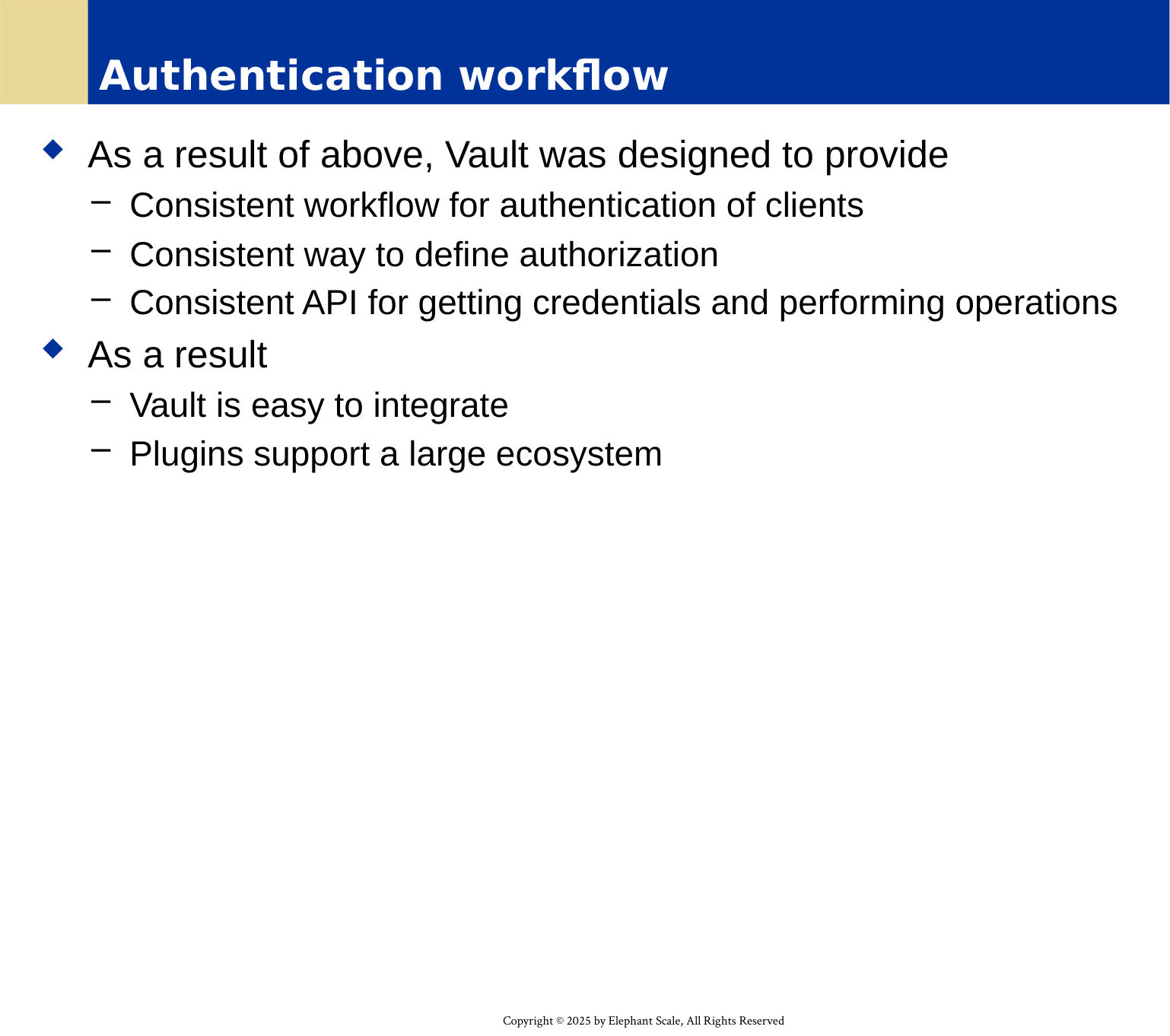

# Authentication workflow
 As a result of above, Vault was designed to provide
 Consistent workflow for authentication of clients
 Consistent way to define authorization
 Consistent API for getting credentials and performing operations
 As a result
 Vault is easy to integrate
 Plugins support a large ecosystem
Copyright © 2025 by Elephant Scale, All Rights Reserved